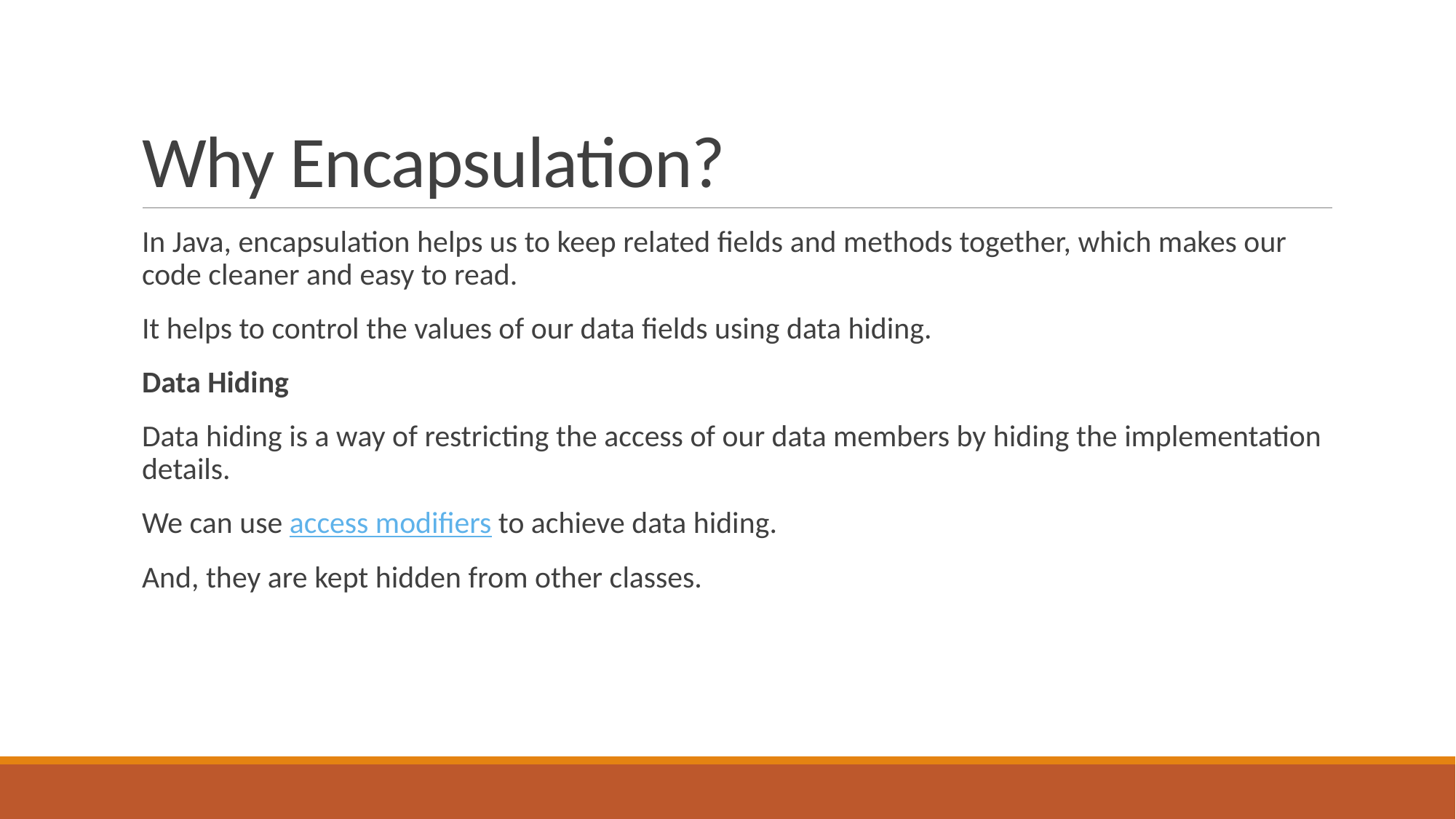

# Why Encapsulation?
In Java, encapsulation helps us to keep related fields and methods together, which makes our code cleaner and easy to read.
It helps to control the values of our data fields using data hiding.
Data Hiding
Data hiding is a way of restricting the access of our data members by hiding the implementation details.
We can use access modifiers to achieve data hiding.
And, they are kept hidden from other classes.